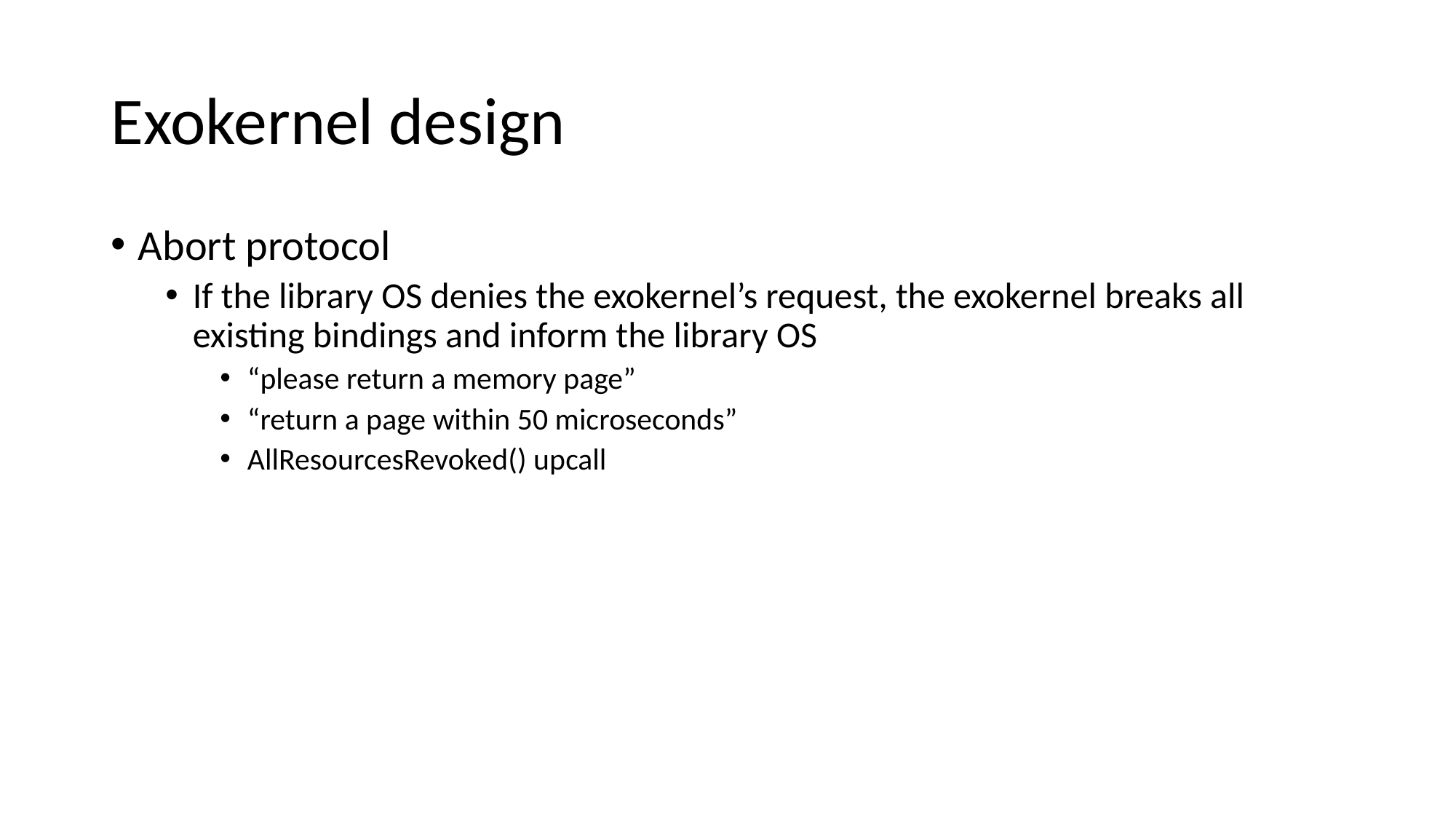

# Exokernel design
Abort protocol
If the library OS denies the exokernel’s request, the exokernel breaks all existing bindings and inform the library OS
“please return a memory page”
“return a page within 50 microseconds”
AllResourcesRevoked() upcall